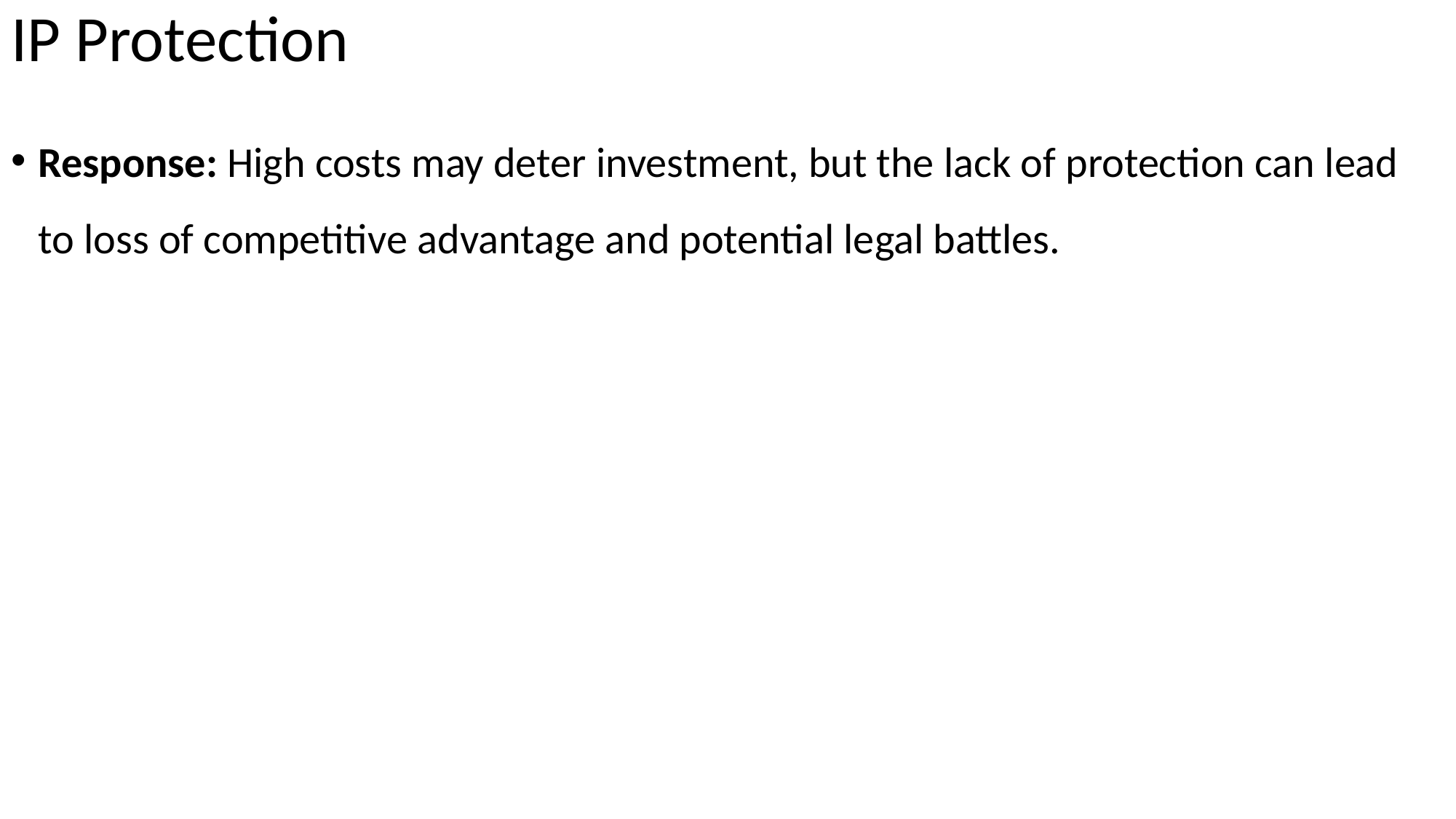

# IP Protection
Response: High costs may deter investment, but the lack of protection can lead to loss of competitive advantage and potential legal battles.